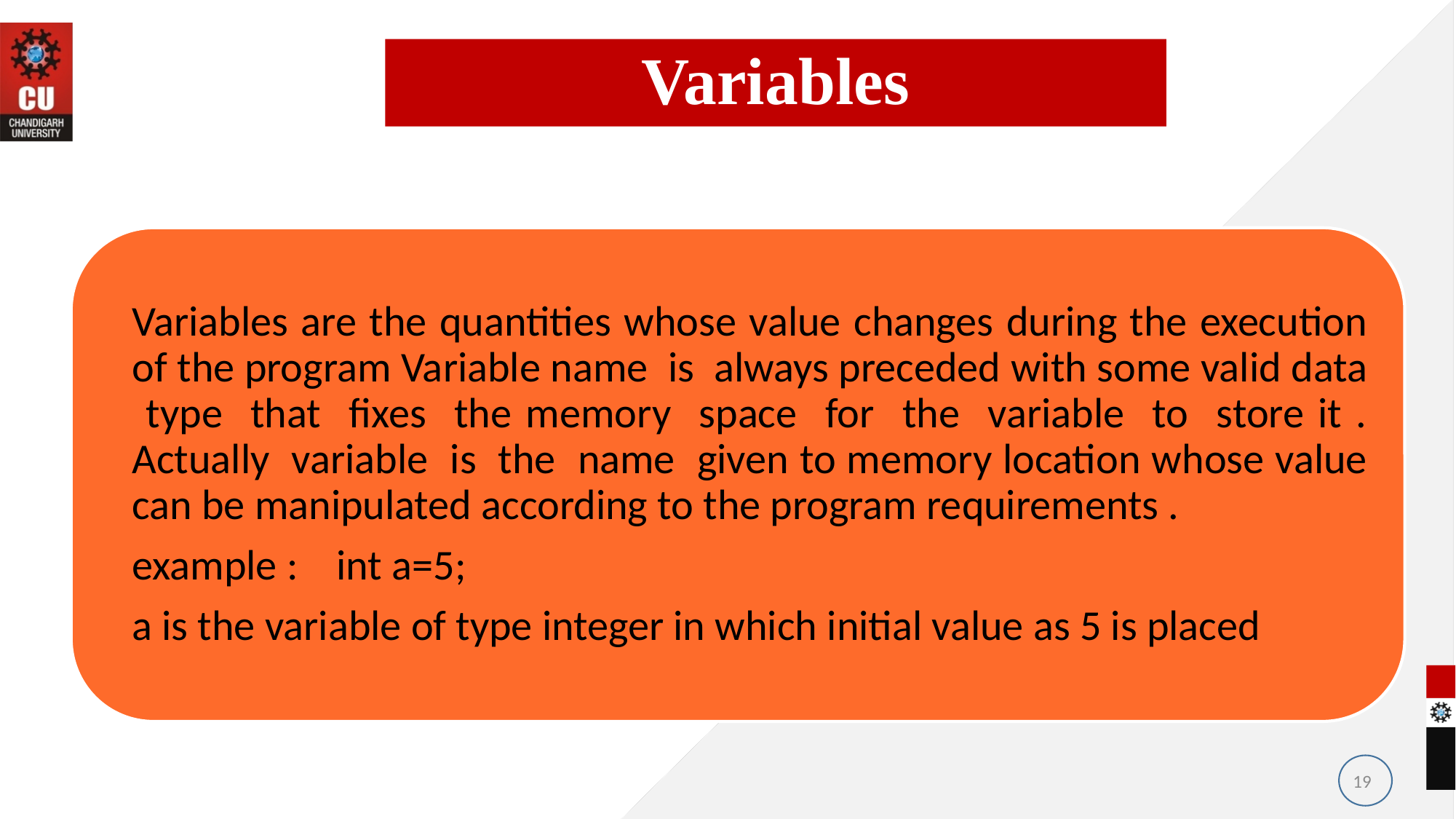

# Variables
Variables
Variables are the quantities whose value changes during the execution of the program Variable name  is  always preceded with some valid data  type  that  fixes  the memory  space  for  the  variable  to  store it . Actually  variable  is  the  name  given to memory location whose value can be manipulated according to the program requirements .
example :    int a=5;
a is the variable of type integer in which initial value as 5 is placed

19